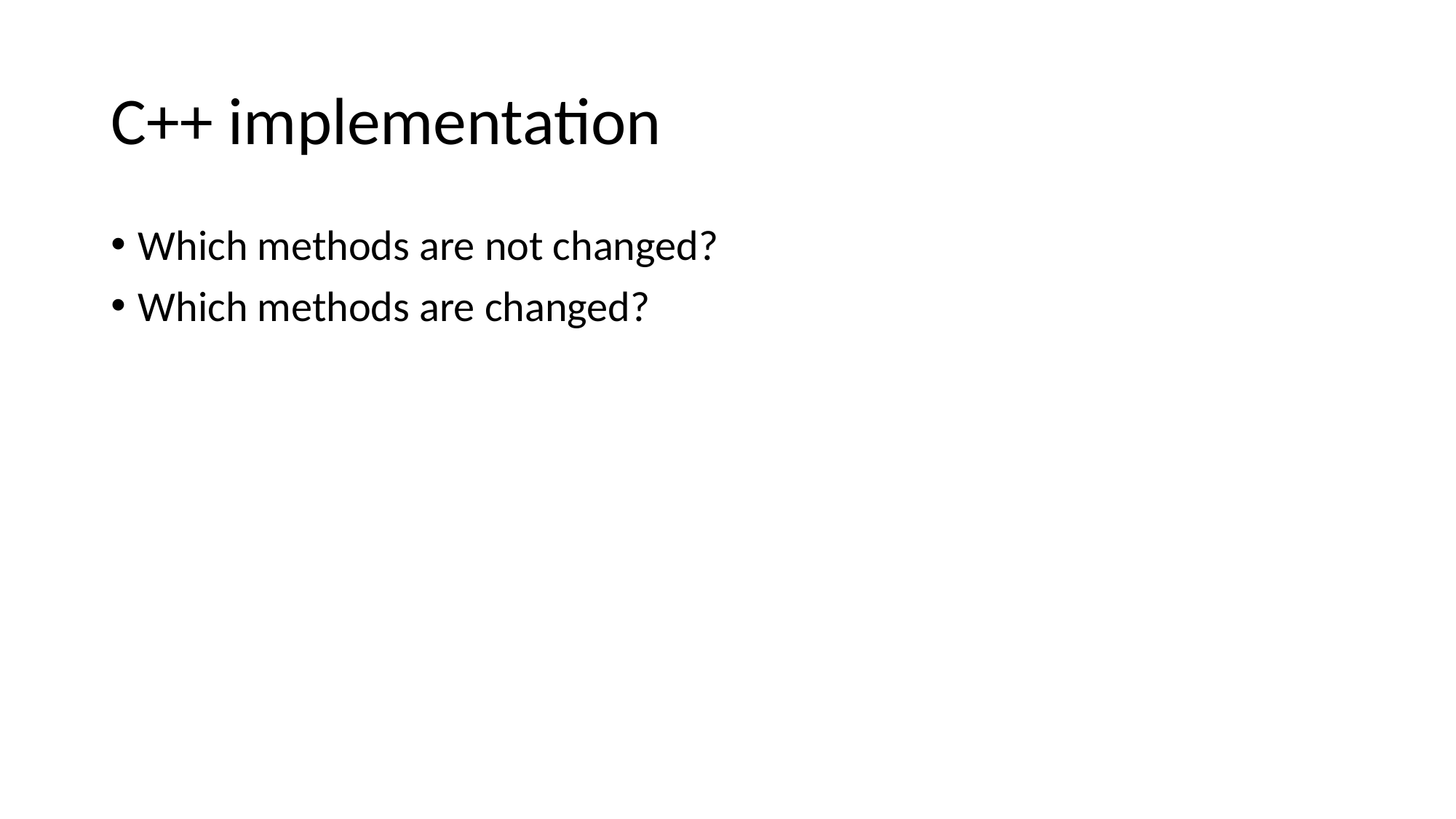

# C++ implementation
Which methods are not changed?
Which methods are changed?